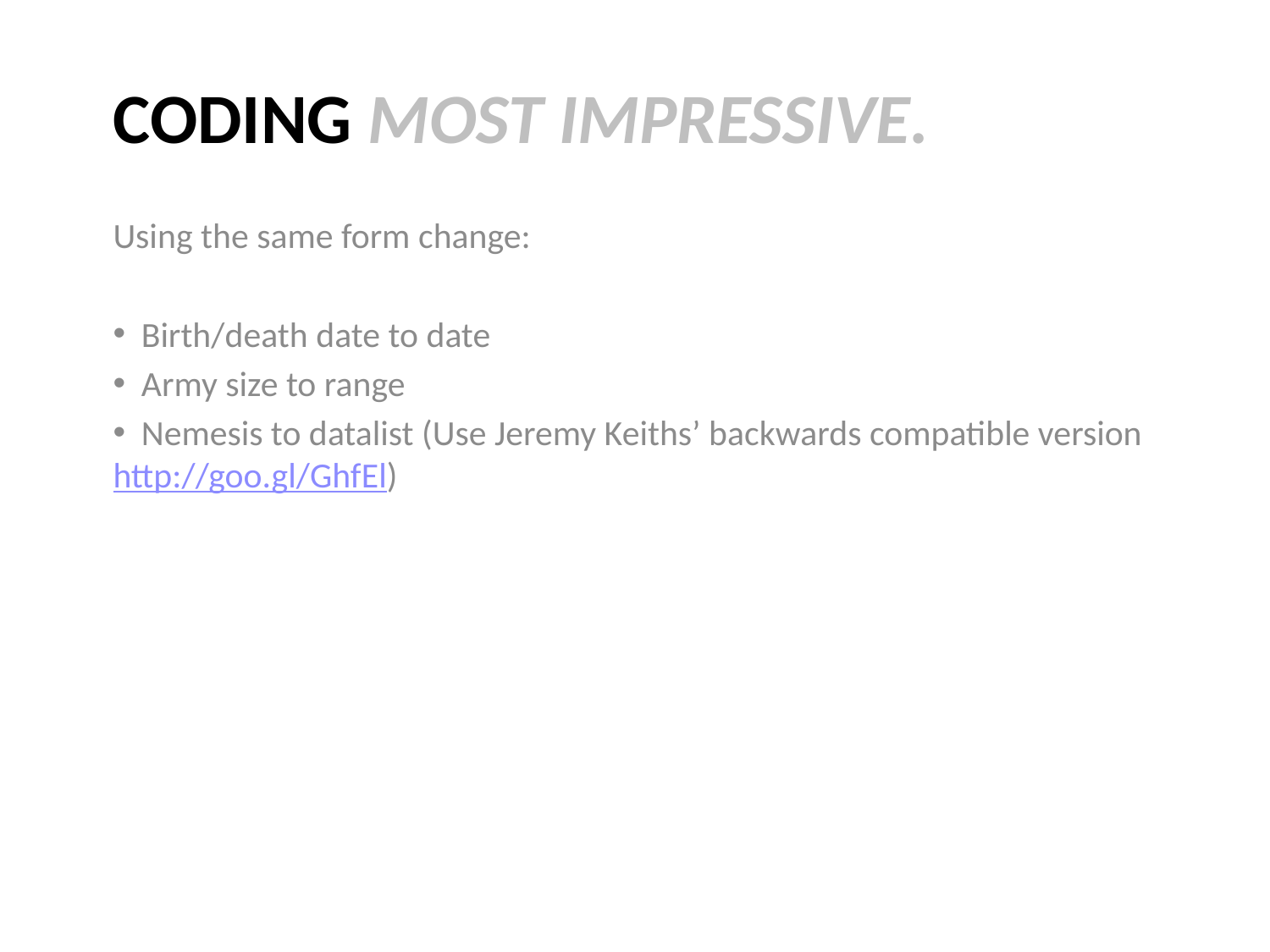

# CODING Most Impressive.
Using the same form change:

  Birth/death date to date
  Army size to range
  Nemesis to datalist (Use Jeremy Keiths’ backwards compatible version http://goo.gl/GhfEl)